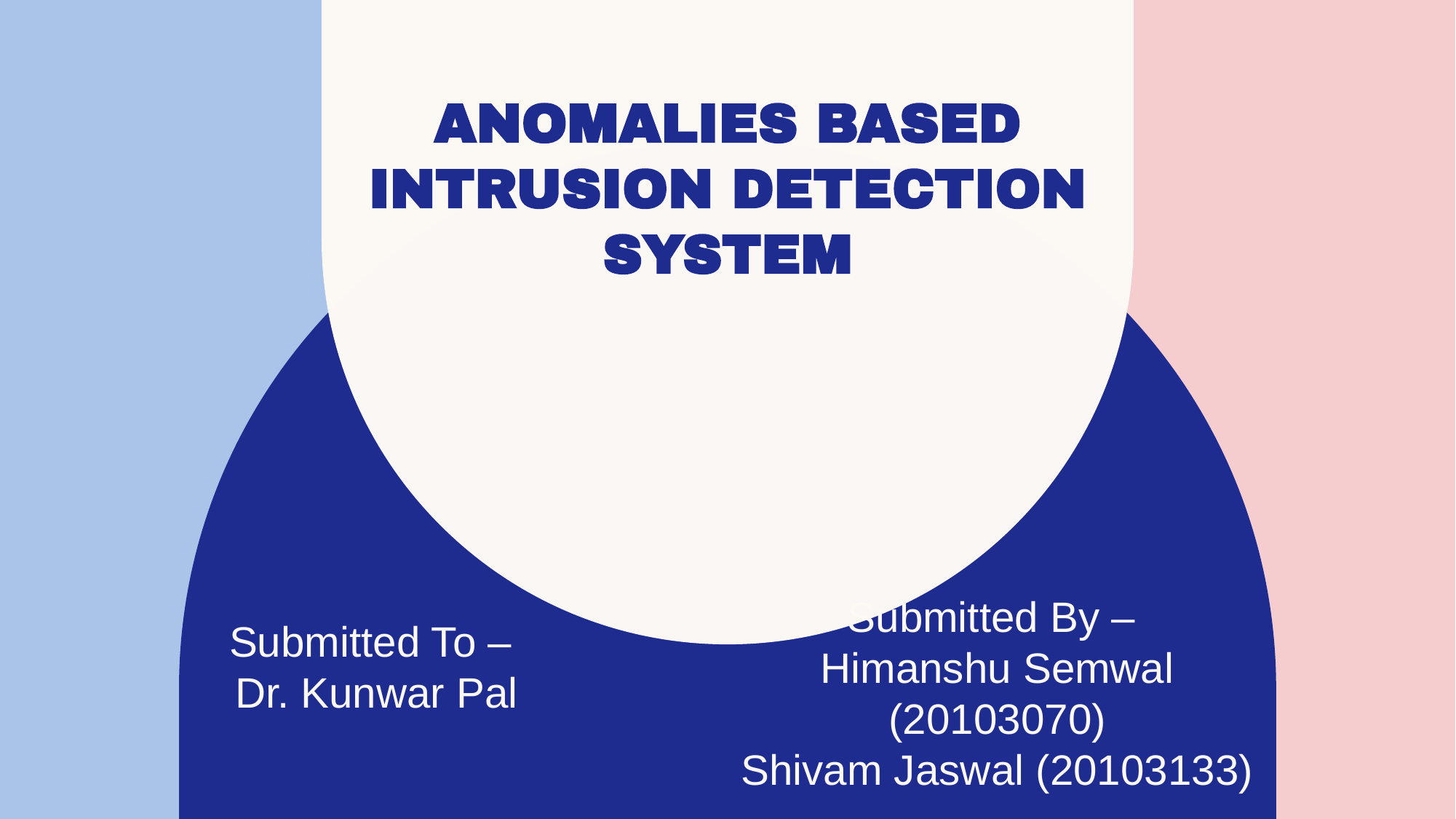

# ANOMALIES based INTRUSION DETECTION SYSTEM
Submitted To –
Dr. Kunwar Pal
Submitted By –
Himanshu Semwal (20103070)
Shivam Jaswal (20103133)